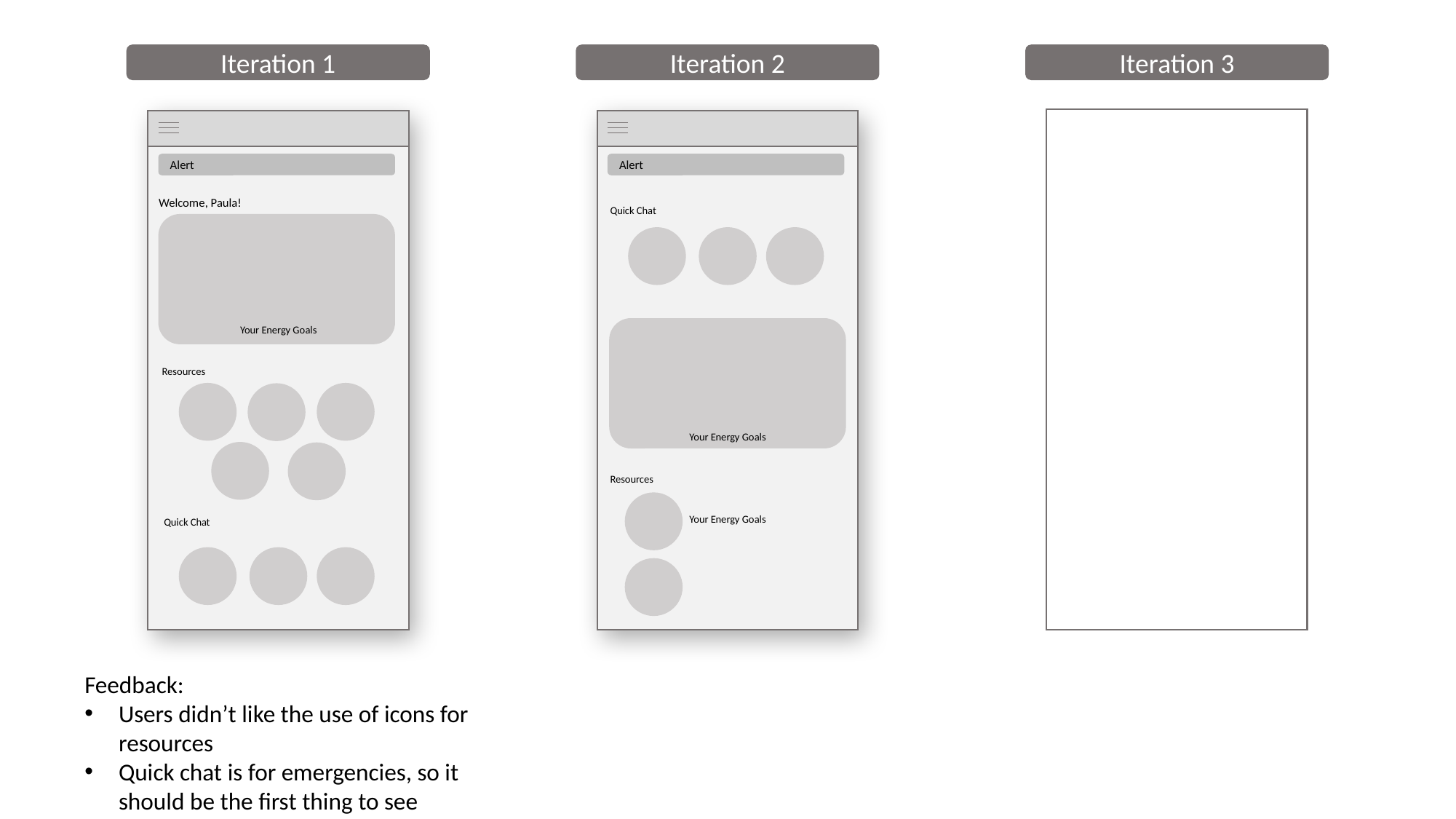

Iteration 1
Iteration 2
Iteration 3

Alert
Alert
Welcome, Paula!
Quick Chat

Your Energy Goals

Resources

Your Energy Goals

Resources

Your Energy Goals
Quick Chat

Feedback:
Users didn’t like the use of icons for resources
Quick chat is for emergencies, so it should be the first thing to see